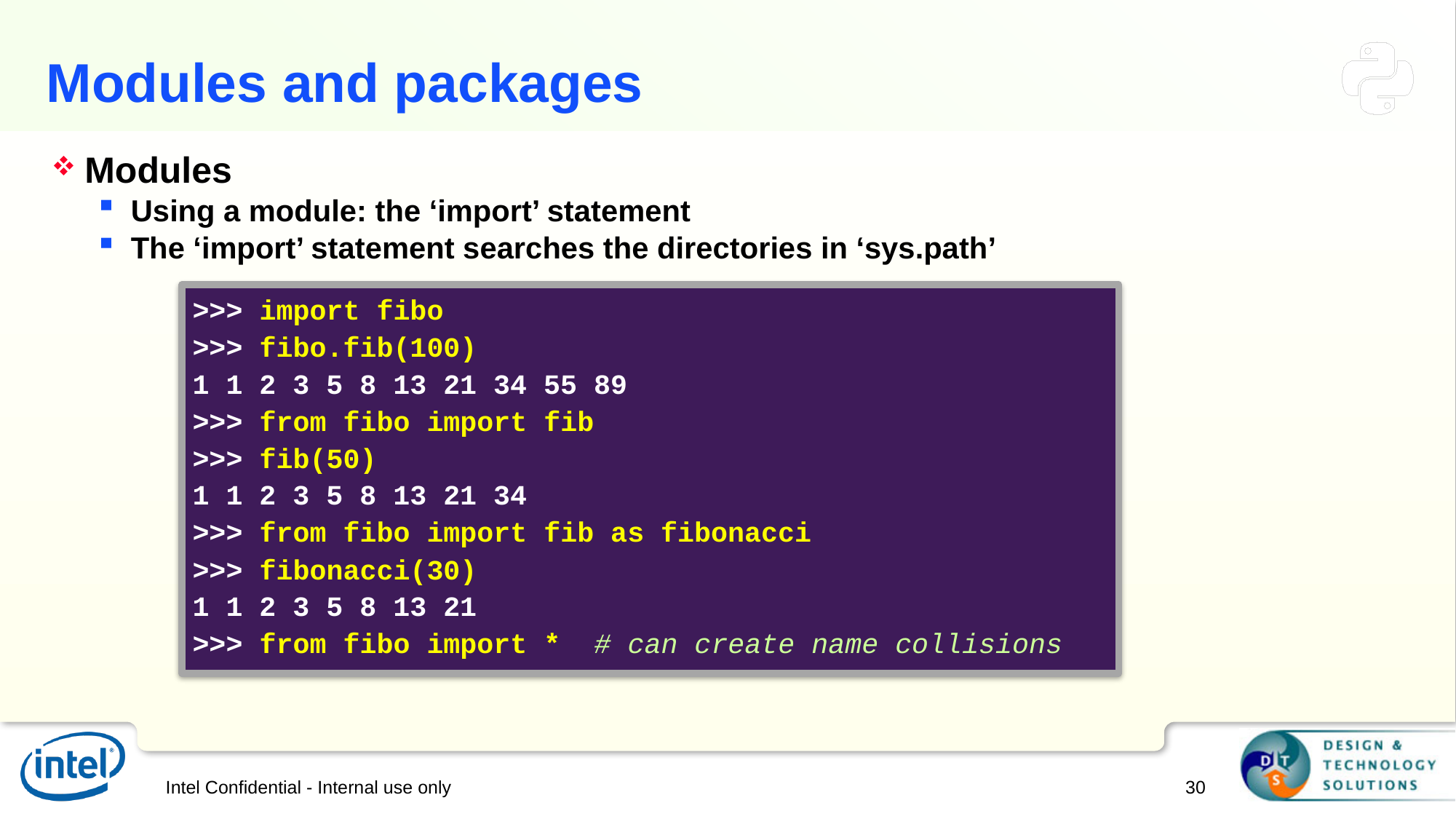

# Modules and packages
Modules
Using a module: the ‘import’ statement
The ‘import’ statement searches the directories in ‘sys.path’
>>> import fibo
>>> fibo.fib(100)
1 1 2 3 5 8 13 21 34 55 89
>>> from fibo import fib
>>> fib(50)
1 1 2 3 5 8 13 21 34
>>> from fibo import fib as fibonacci
>>> fibonacci(30)
1 1 2 3 5 8 13 21
>>> from fibo import *  # can create name collisions